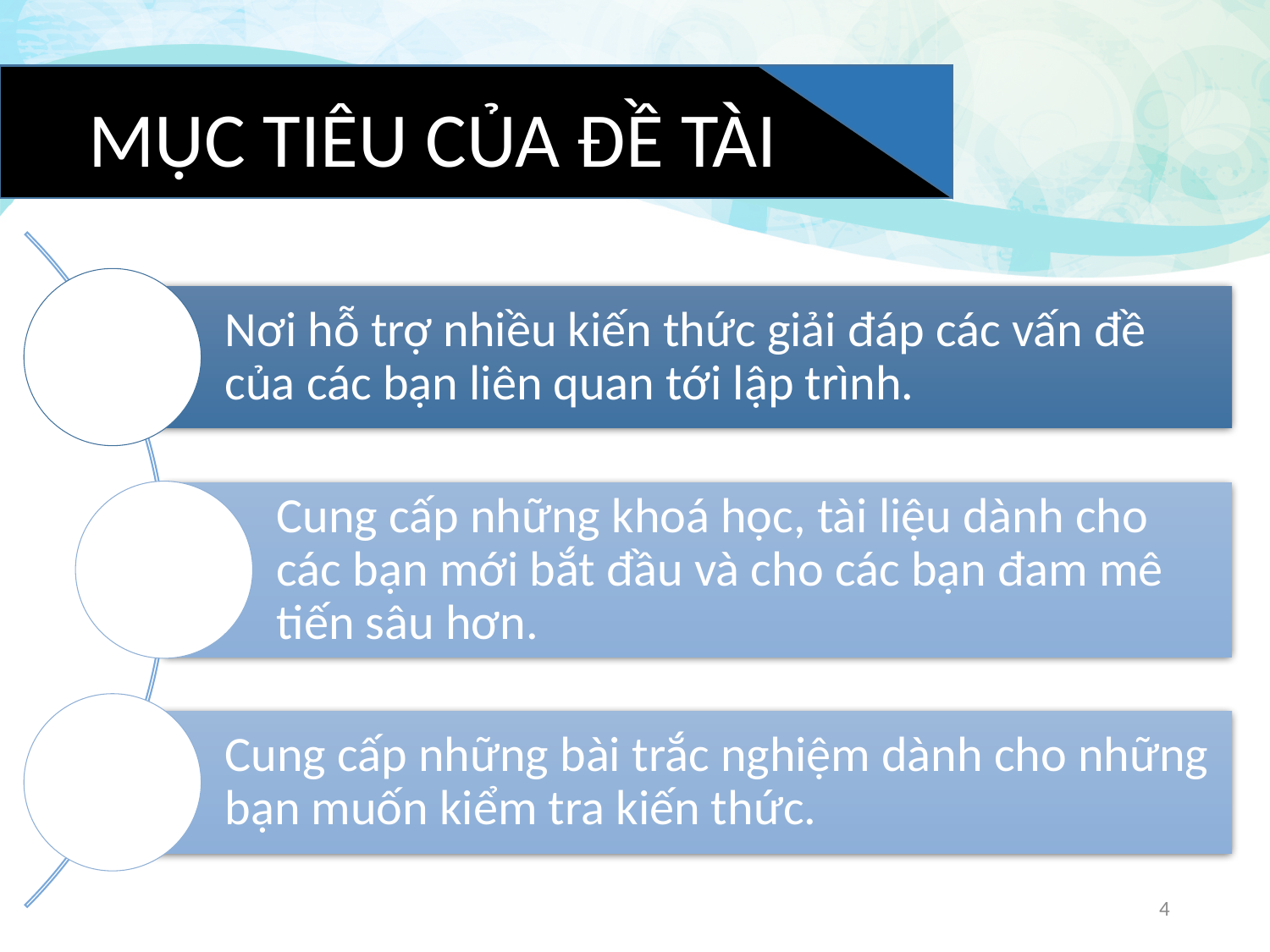

MỤC TIÊU CỦA ĐỀ TÀI
Nơi hỗ trợ nhiều kiến thức giải đáp các vấn đề của các bạn liên quan tới lập trình.
Cung cấp những khoá học, tài liệu dành cho các bạn mới bắt đầu và cho các bạn đam mê tiến sâu hơn.
Cung cấp những bài trắc nghiệm dành cho những bạn muốn kiểm tra kiến thức.
4